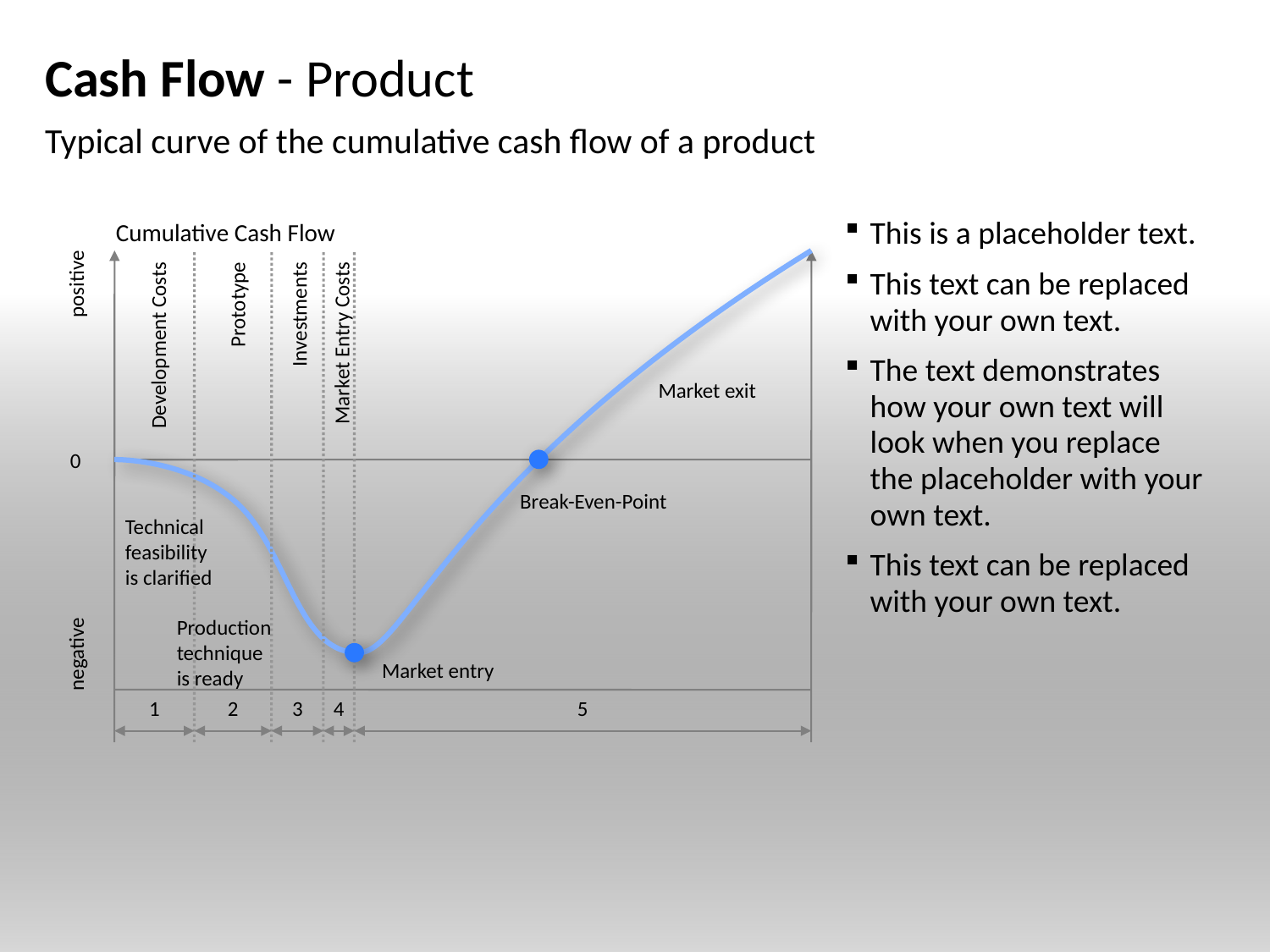

# Cash Flow - Product
Typical curve of the cumulative cash flow of a product
This is a placeholder text.
This text can be replaced with your own text.
The text demonstrates
how your own text will look when you replace
the placeholder with your
own text.
This text can be replaced with your own text.
Cumulative Cash Flow

positive
Development Costs
Prototype
Investments
Market Entry Costs
Market exit
0

Break-Even-Point
Technical
feasibility
is clarified
negative
Production
technique
is ready

Market entry

1
2
3
4
5